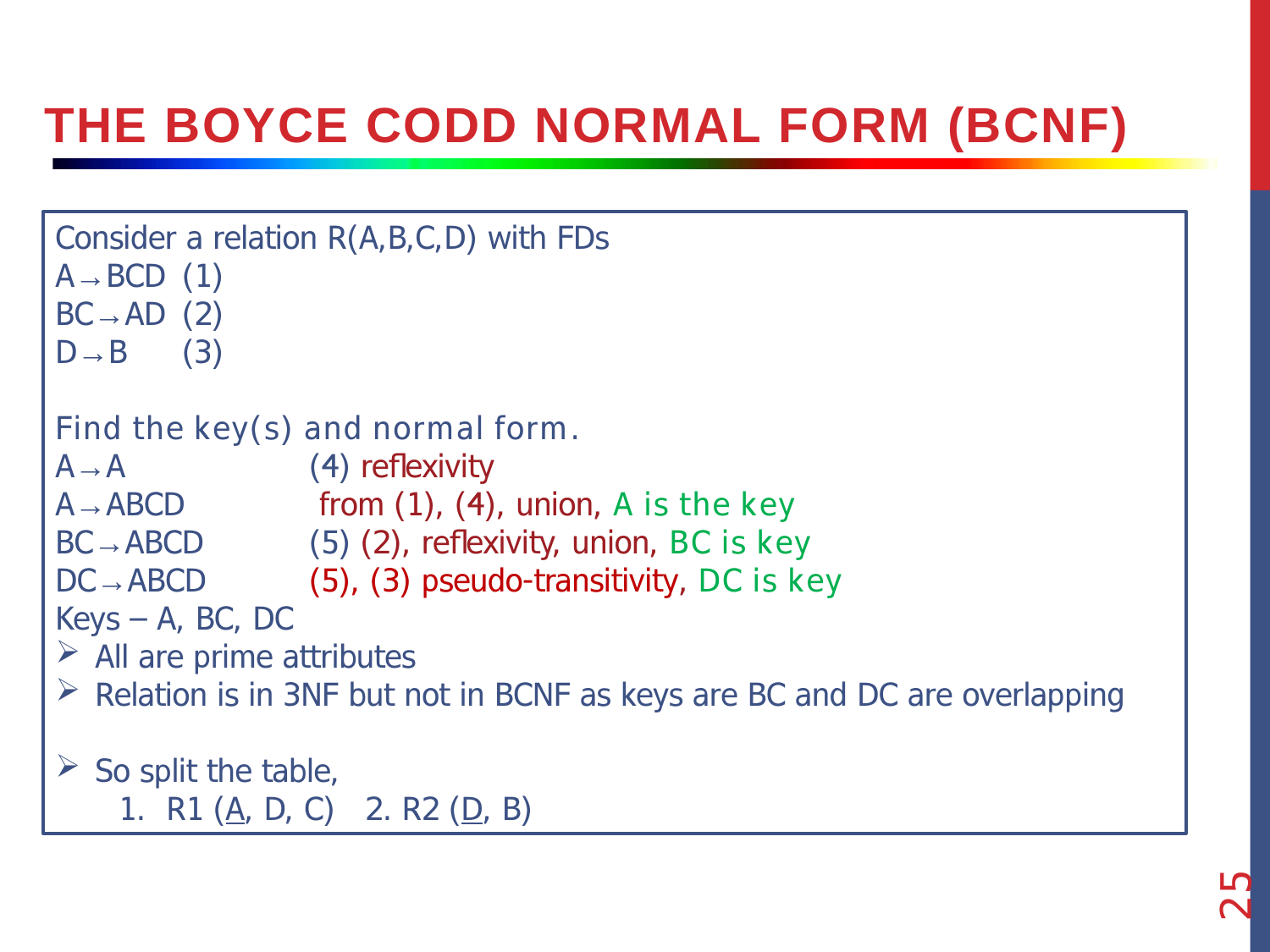

the boyce codd normal form (BCNF)
Consider a relation R(A,B,C,D) with FDs
A→BCD	(1)
BC→AD	(2)
D→B	(3)

Find the key(s) and normal form.
A→A 		(4) reflexivity
A→ABCD	 from (1), (4), union, A is the key
BC→ABCD 	(5) (2), reflexivity, union, BC is key
DC→ABCD 	(5), (3) pseudo-transitivity, DC is key
Keys – A, BC, DC
All are prime attributes
Relation is in 3NF but not in BCNF as keys are BC and DC are overlapping

So split the table,
R1 (A, D, C)   2. R2 (D, B)
25